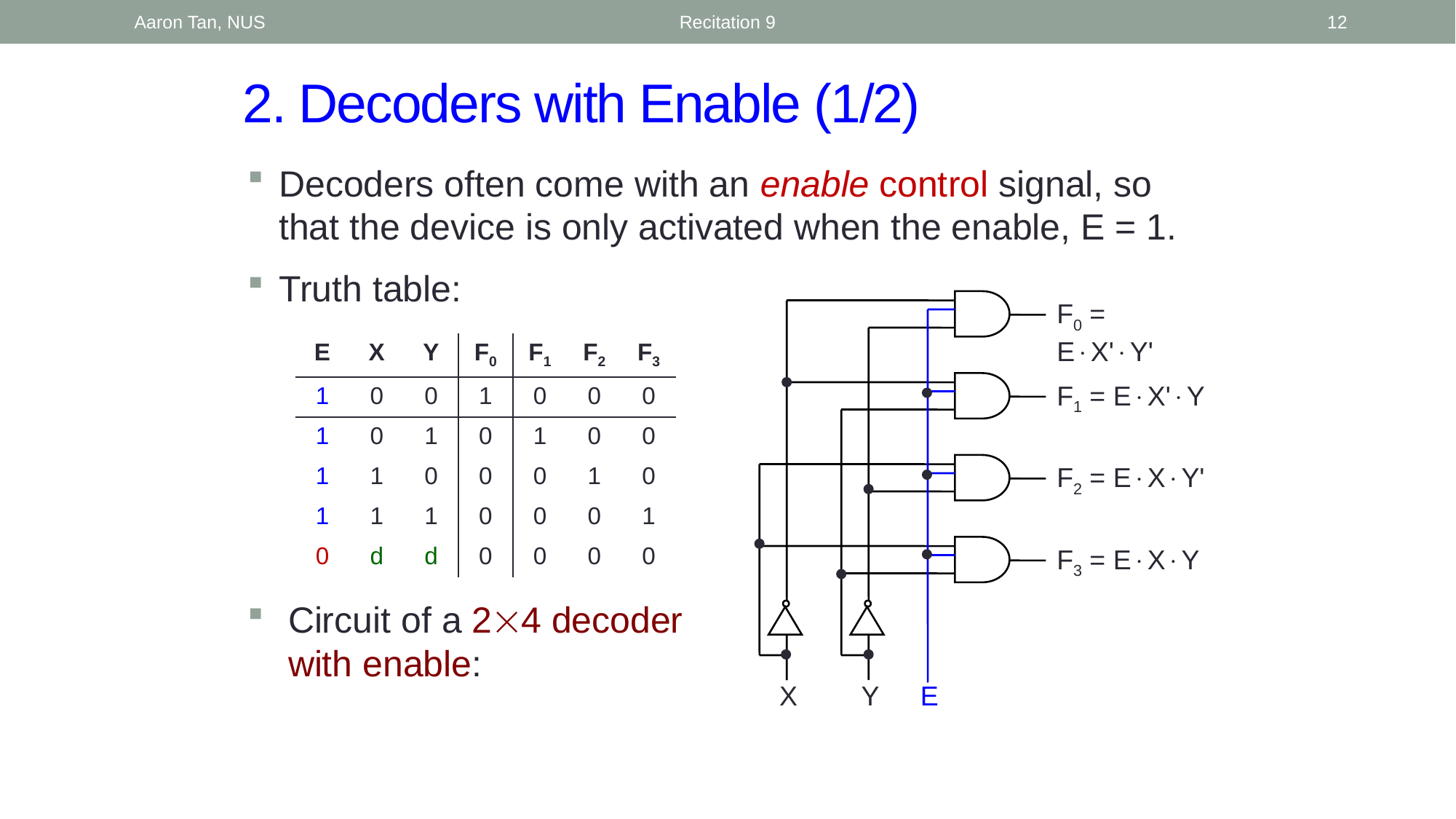

Aaron Tan, NUS
Recitation 9
12
# 2. Decoders with Enable (1/2)
Decoders often come with an enable control signal, so that the device is only activated when the enable, E = 1.
Truth table:

X
Y
F0 = E⋅X'⋅Y'
F1 = E⋅X'⋅Y
F2 = E⋅X⋅Y'
F3 = E⋅X⋅Y

E
| E | X | Y | F0 | F1 | F2 | F3 |
| --- | --- | --- | --- | --- | --- | --- |
| 1 | 0 | 0 | 1 | 0 | 0 | 0 |
| 1 | 0 | 1 | 0 | 1 | 0 | 0 |
| 1 | 1 | 0 | 0 | 0 | 1 | 0 |
| 1 | 1 | 1 | 0 | 0 | 0 | 1 |
| 0 | d | d | 0 | 0 | 0 | 0 |
Circuit of a 2×4 decoder with enable: